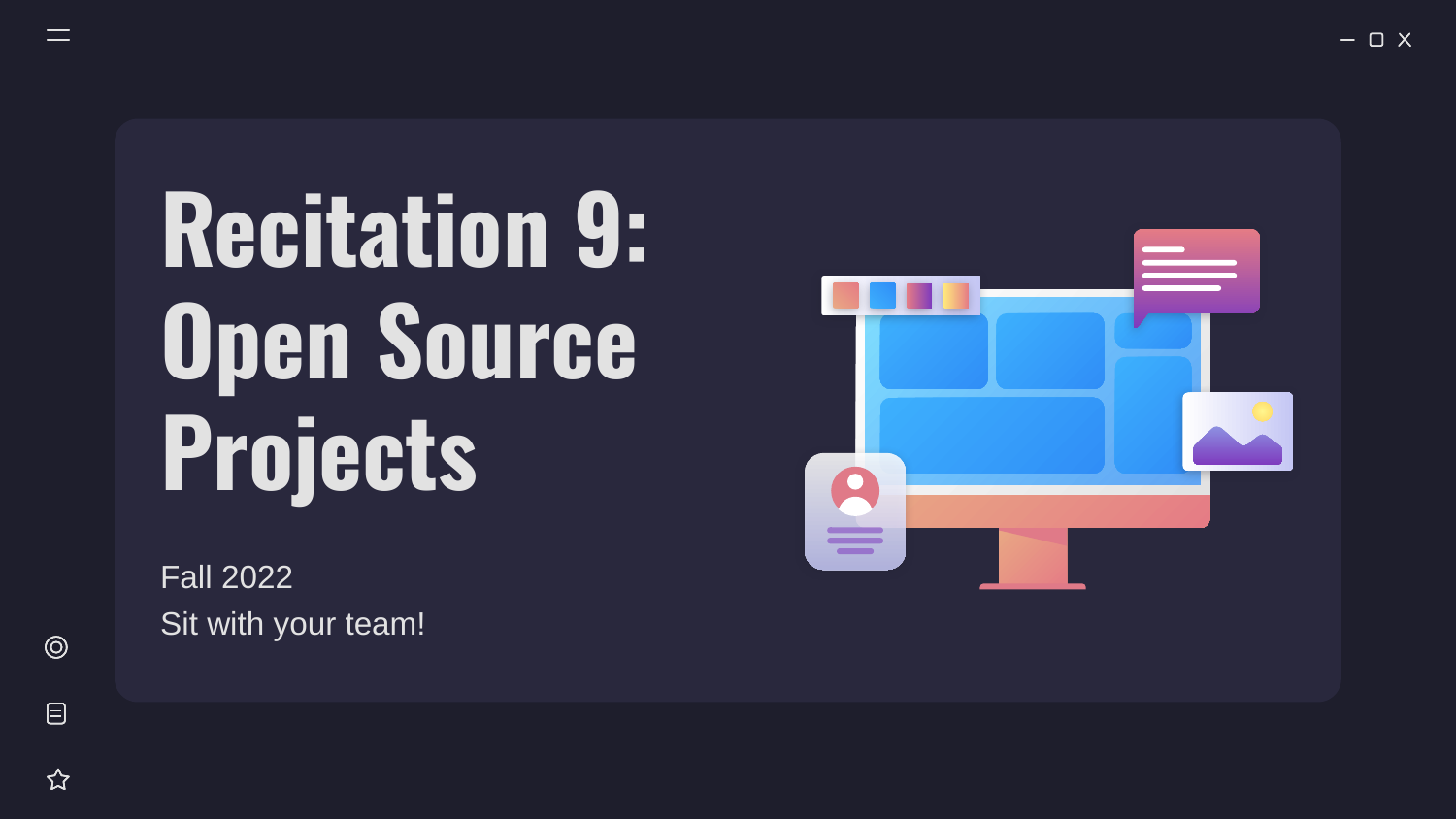

# Recitation 9: Open Source Projects

Fall 2022
Sit with your team!